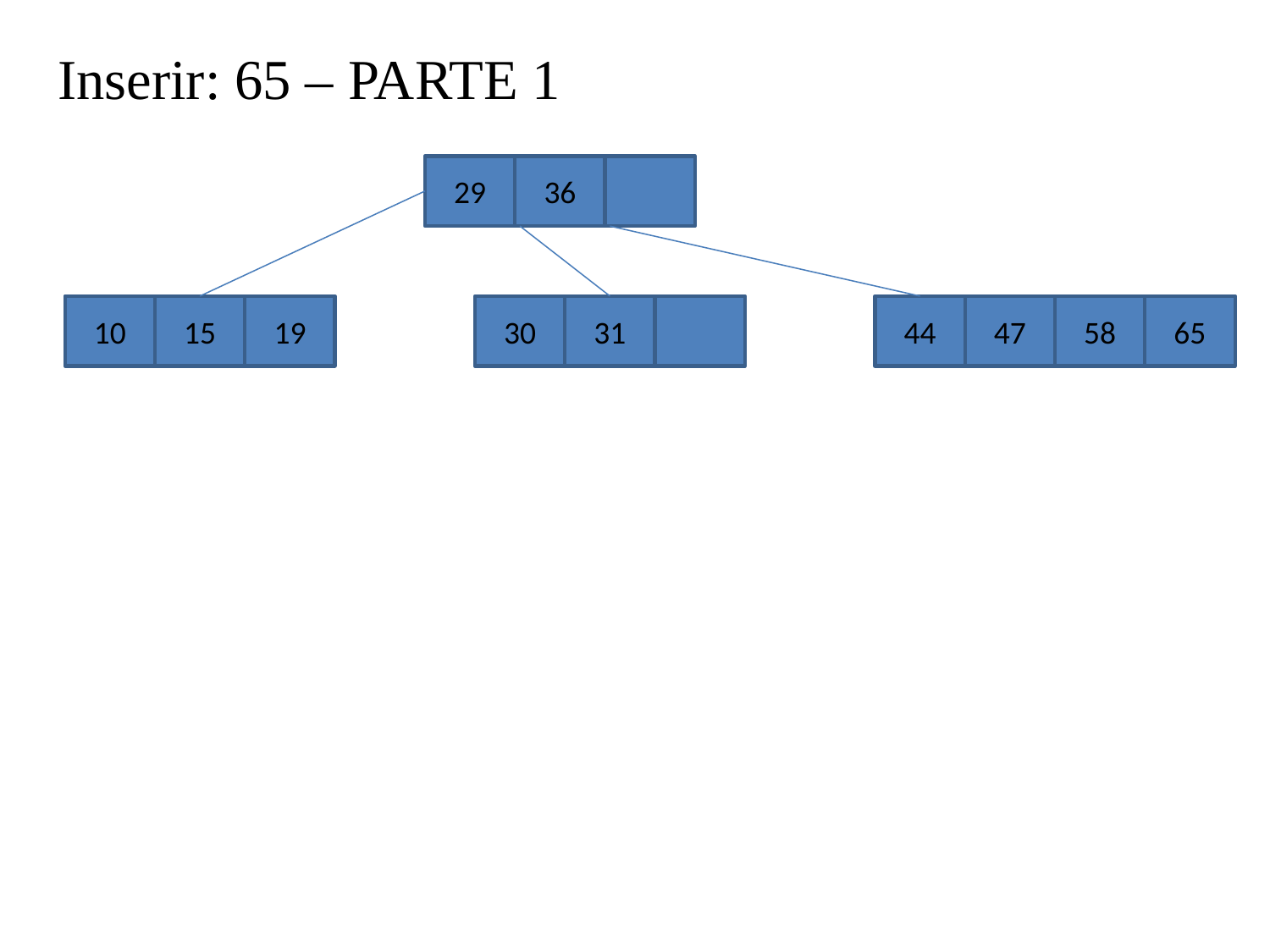

Inserir: 65 – PARTE 1
29
36

10
15
19
30
31

44
47
58
65